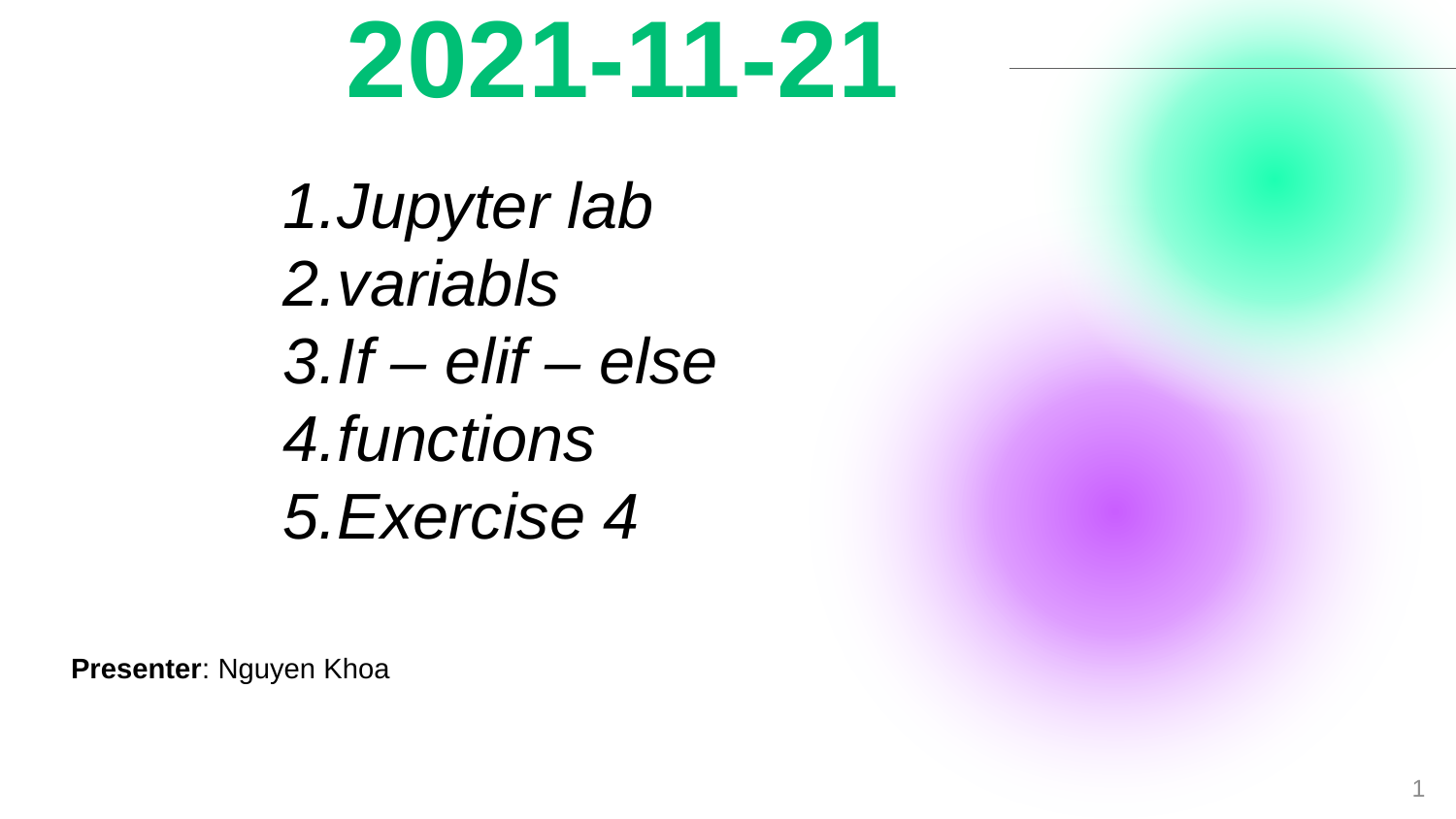

2021-11-21
Jupyter lab
variabls
If – elif – else
functions
Exercise 4
Presenter: Nguyen Khoa
1